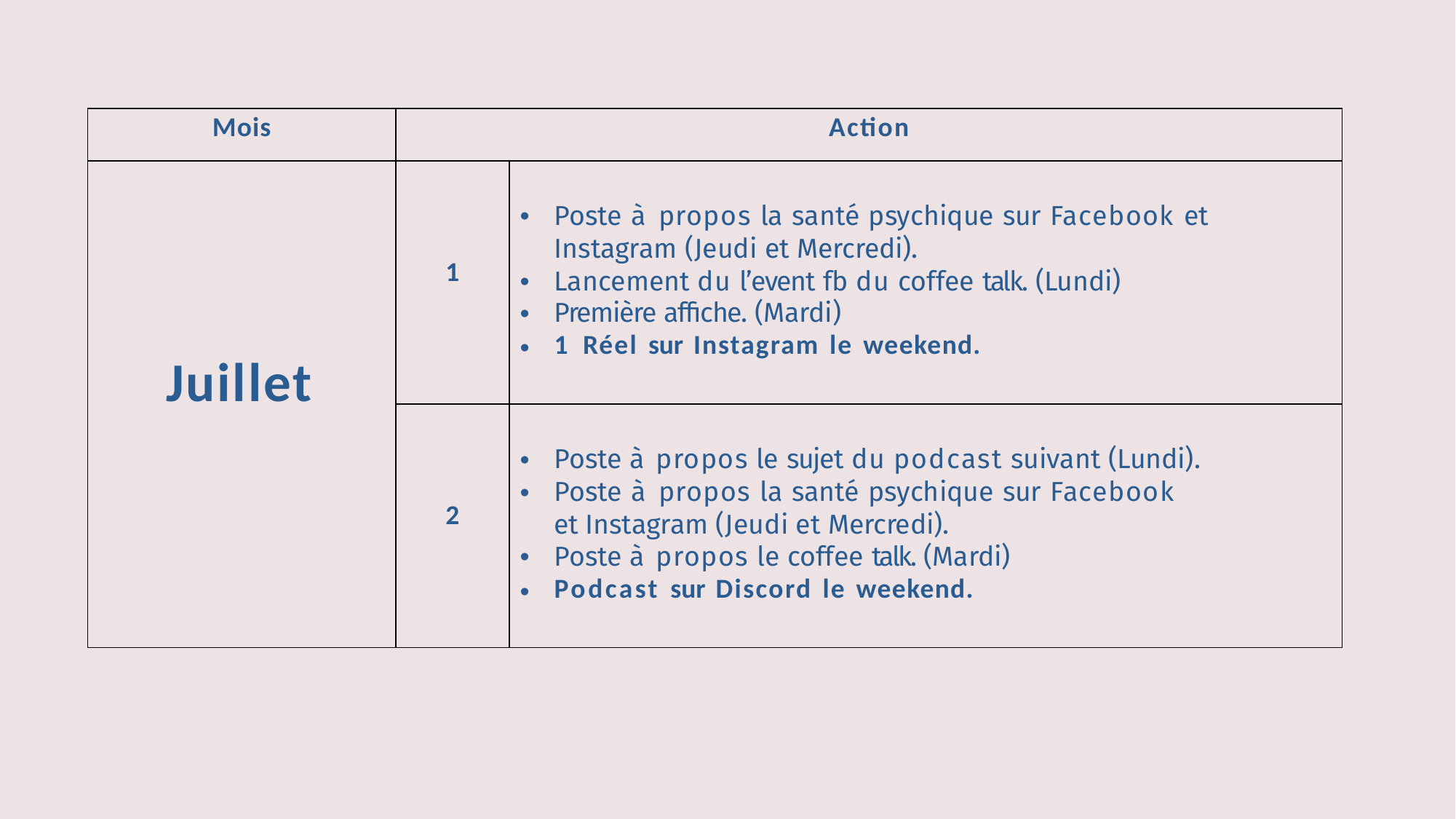

| Mois | Action |  |
| --- | --- | --- |
| Juillet | 1 | Poste à propos la santé psychique sur Facebook et Instagram (Jeudi et Mercredi). Lancement du l’event fb du coffee talk. (Lundi) Première affiche. (Mardi) 1 Réel sur Instagram le weekend. |
|  | 2 | Poste à propos le sujet du podcast suivant (Lundi). Poste à propos la santé psychique sur Facebook et Instagram (Jeudi et Mercredi). Poste à propos le coffee talk. (Mardi) Podcast sur Discord le weekend. |